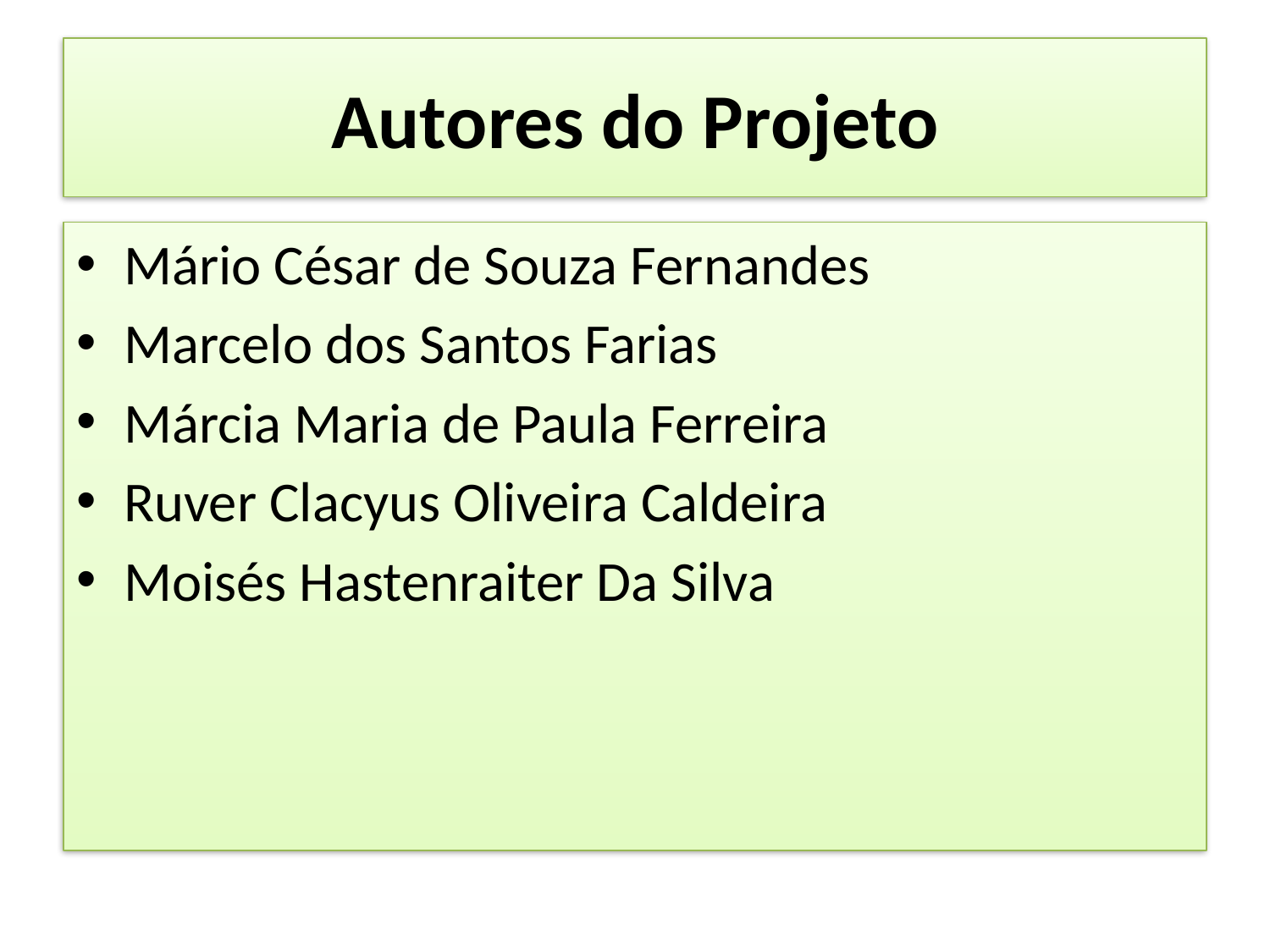

# Autores do Projeto
Mário César de Souza Fernandes
Marcelo dos Santos Farias
Márcia Maria de Paula Ferreira
Ruver Clacyus Oliveira Caldeira
Moisés Hastenraiter Da Silva